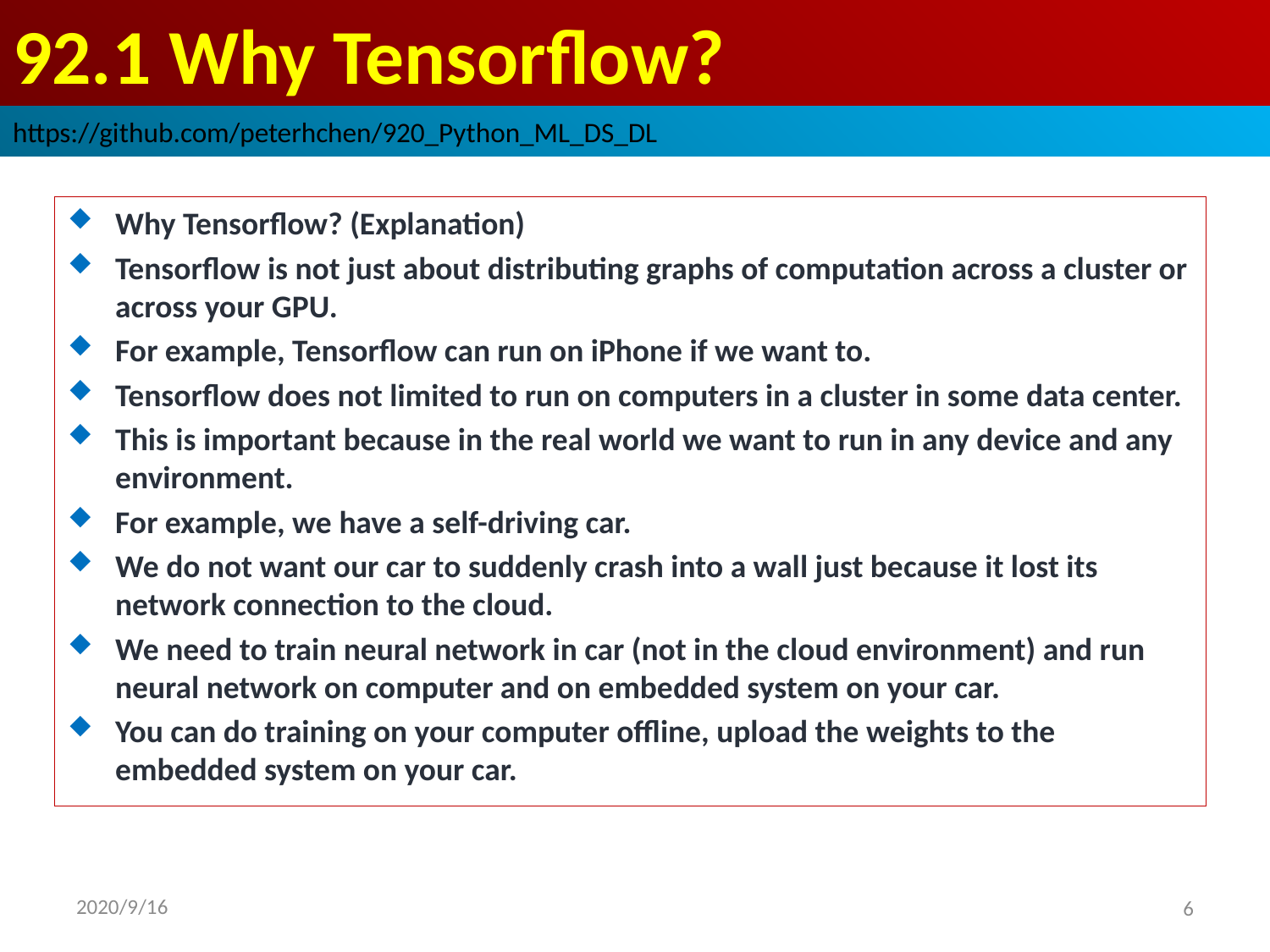

# 92.1 Why Tensorflow?
https://github.com/peterhchen/920_Python_ML_DS_DL
Why Tensorflow? (Explanation)
Tensorflow is not just about distributing graphs of computation across a cluster or across your GPU.
For example, Tensorflow can run on iPhone if we want to.
Tensorflow does not limited to run on computers in a cluster in some data center.
This is important because in the real world we want to run in any device and any environment.
For example, we have a self-driving car.
We do not want our car to suddenly crash into a wall just because it lost its network connection to the cloud.
We need to train neural network in car (not in the cloud environment) and run neural network on computer and on embedded system on your car.
You can do training on your computer offline, upload the weights to the embedded system on your car.
2020/9/16
6